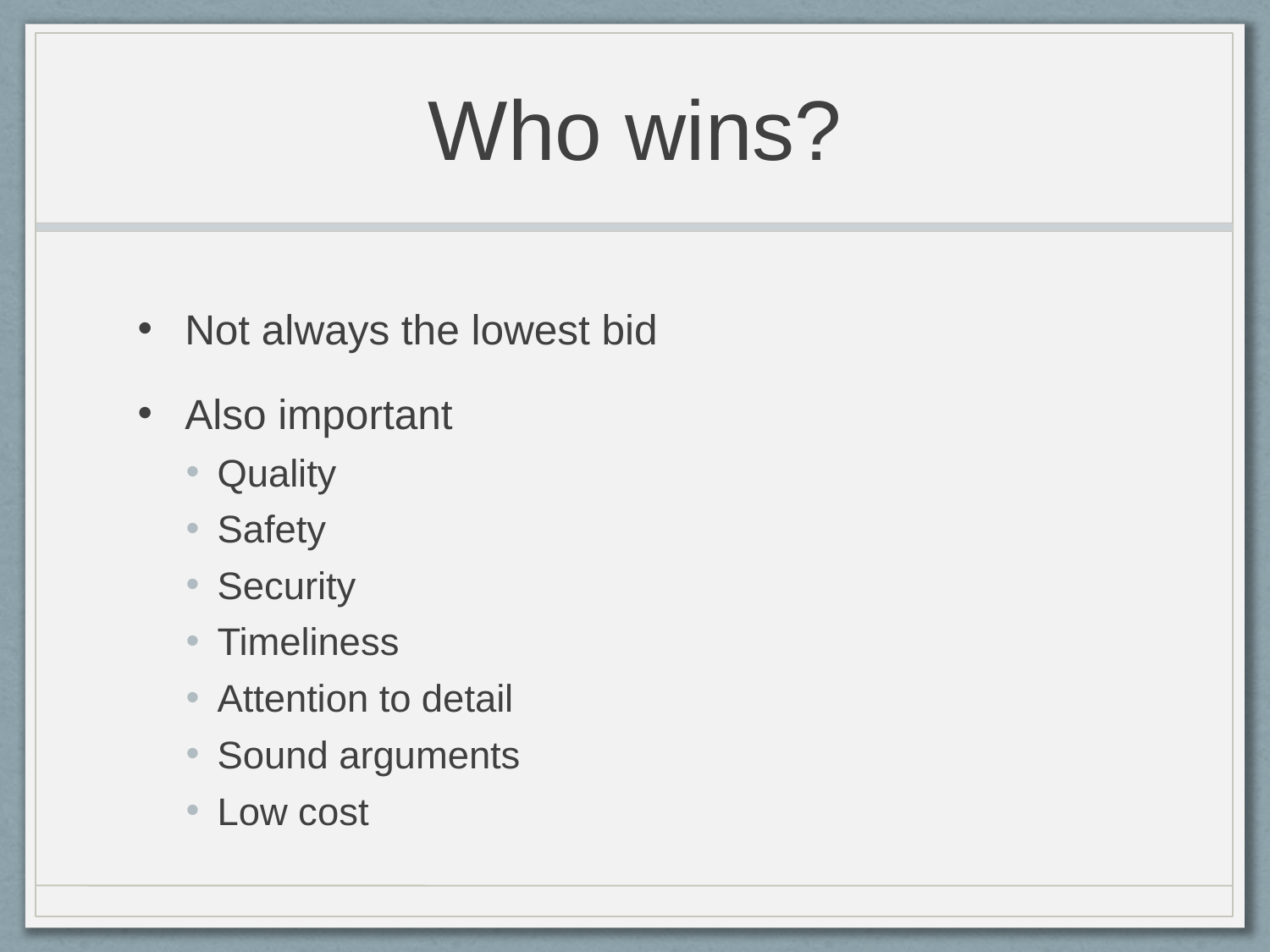

# Who wins?
Not always the lowest bid
Also important
Quality
Safety
Security
Timeliness
Attention to detail
Sound arguments
Low cost